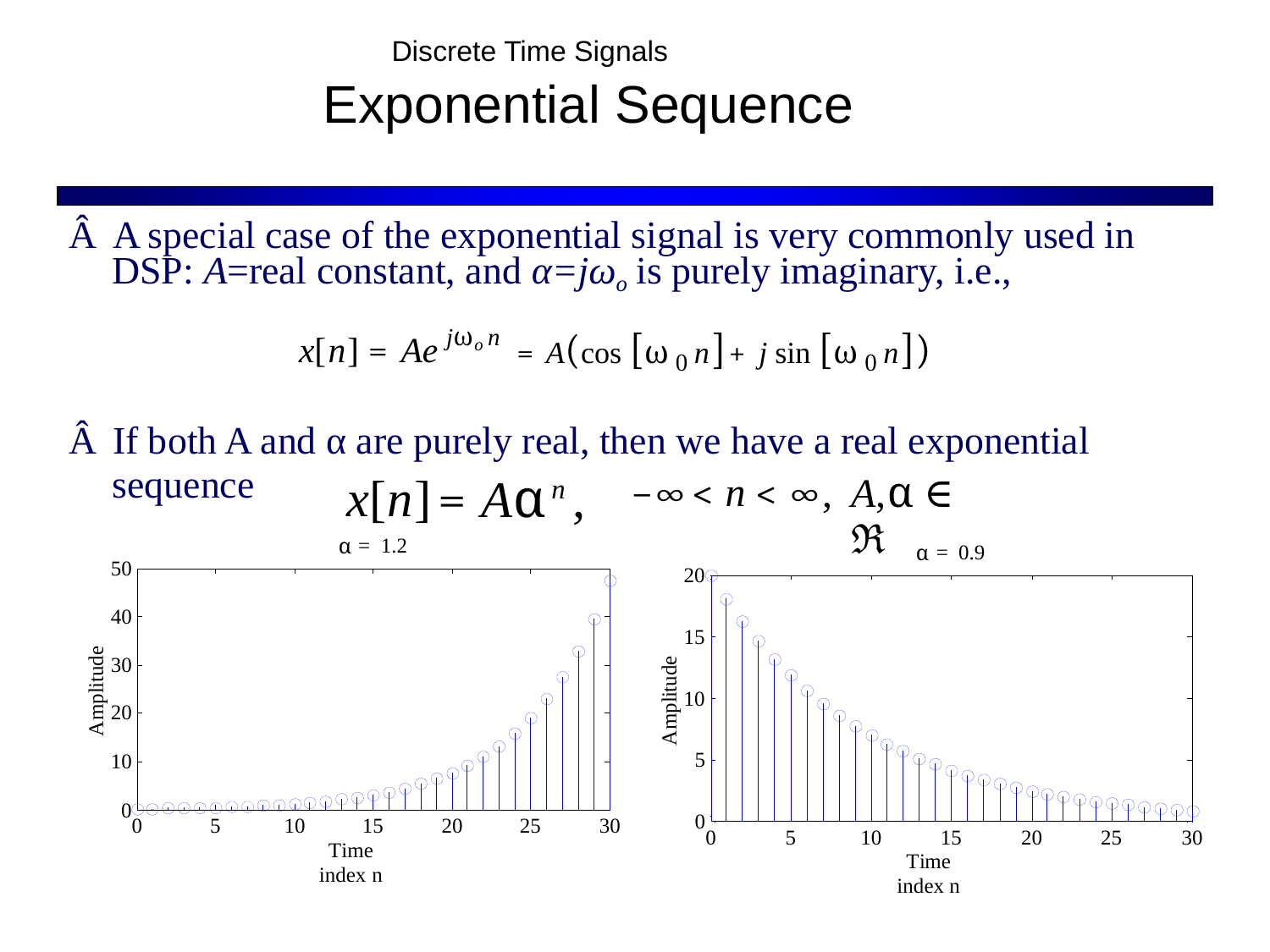

Discrete Time Signals
             Exponential Sequence

Â A special case of the exponential signal is very commonly used in
DSP: A=real constant, and α=jωo is purely imaginary, i.e.,
jωo n
= A(cos [ω 0 n]+  j sin [ω 0 n])
x[n] = Ae
Â If both A and α are purely real, then we have a real exponential
sequence
n ,
A,α ∈ ℜ
Aα
−∞
<
<
∞,
n
=
x[n]
=
1.2
α
= 0.9
α
50
20

40

15

30

Amplitude

10
Amplitude

20

5
10

0

0

0
5
10
15
Time index n
20
25
30

0
5
10
20
25
30
15
Time index n